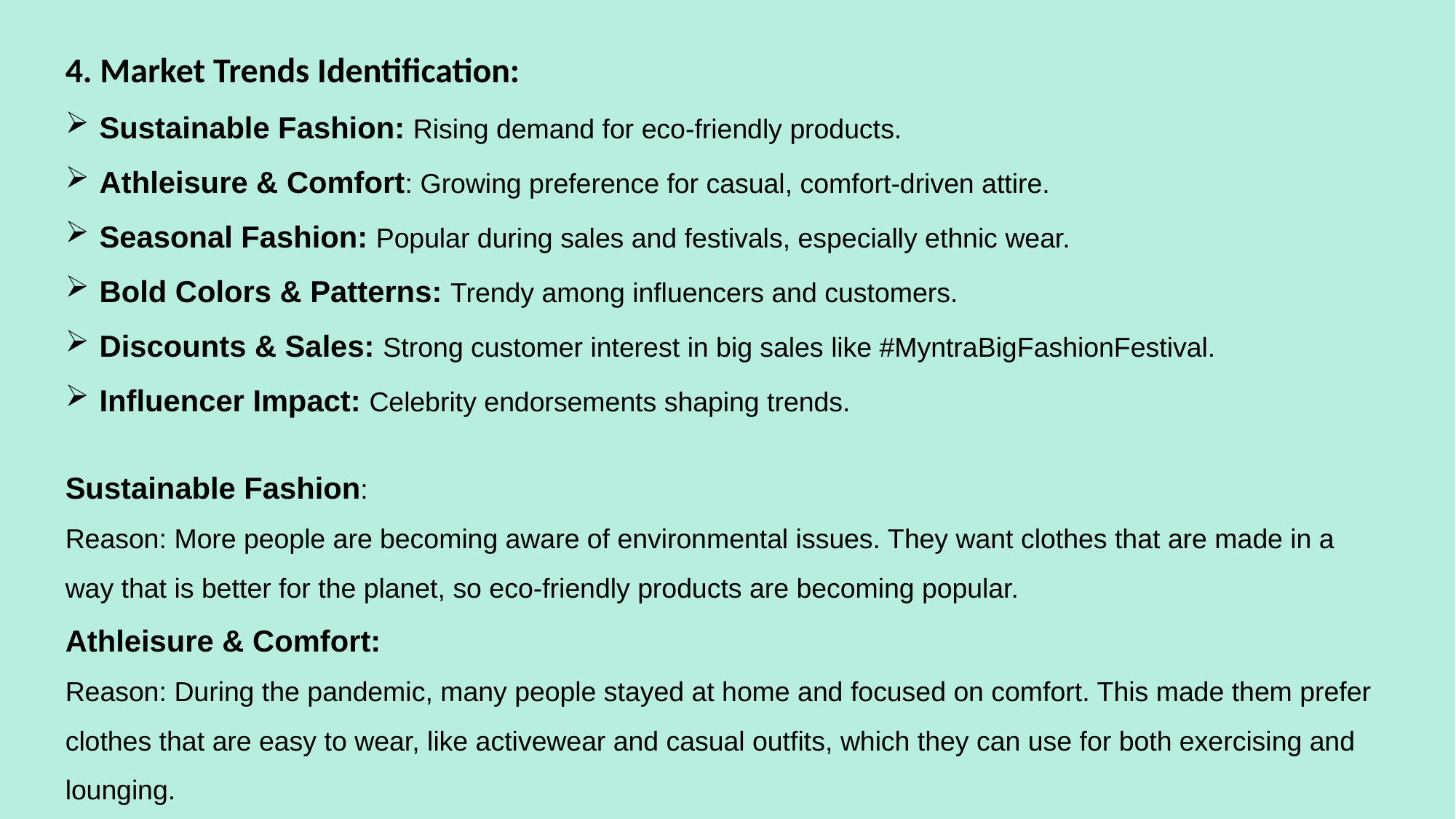

4. Market Trends Identification:
Sustainable Fashion: Rising demand for eco-friendly products.
Athleisure & Comfort: Growing preference for casual, comfort-driven attire.
Seasonal Fashion: Popular during sales and festivals, especially ethnic wear.
Bold Colors & Patterns: Trendy among influencers and customers.
Discounts & Sales: Strong customer interest in big sales like #MyntraBigFashionFestival.
Influencer Impact: Celebrity endorsements shaping trends.

Sustainable Fashion:
Reason: More people are becoming aware of environmental issues. They want clothes that are made in a way that is better for the planet, so eco-friendly products are becoming popular.
Athleisure & Comfort:
Reason: During the pandemic, many people stayed at home and focused on comfort. This made them prefer clothes that are easy to wear, like activewear and casual outfits, which they can use for both exercising and lounging.